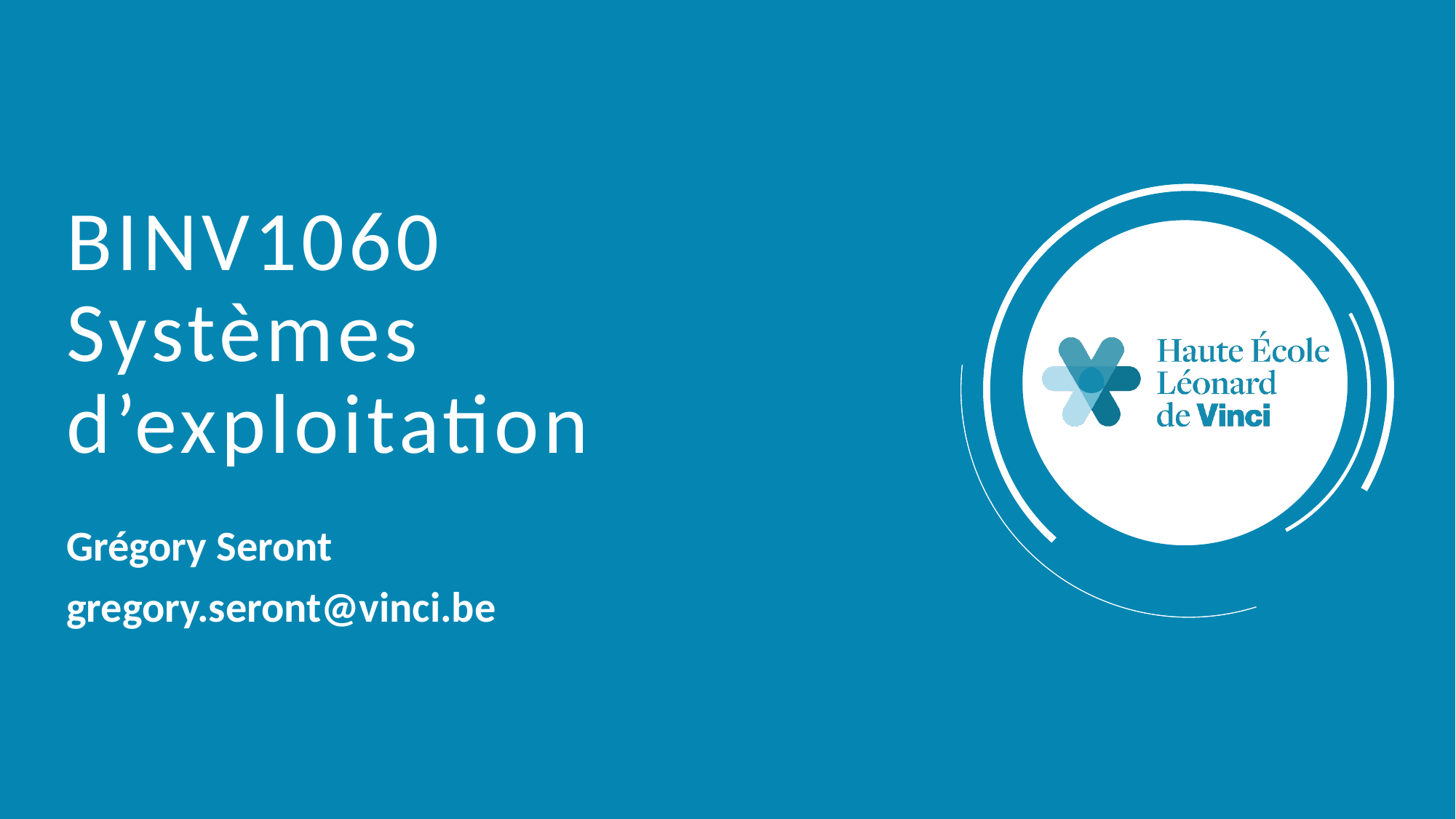

# BINV1060 Systèmes d’exploitation
Grégory Seront
gregory.seront@vinci.be